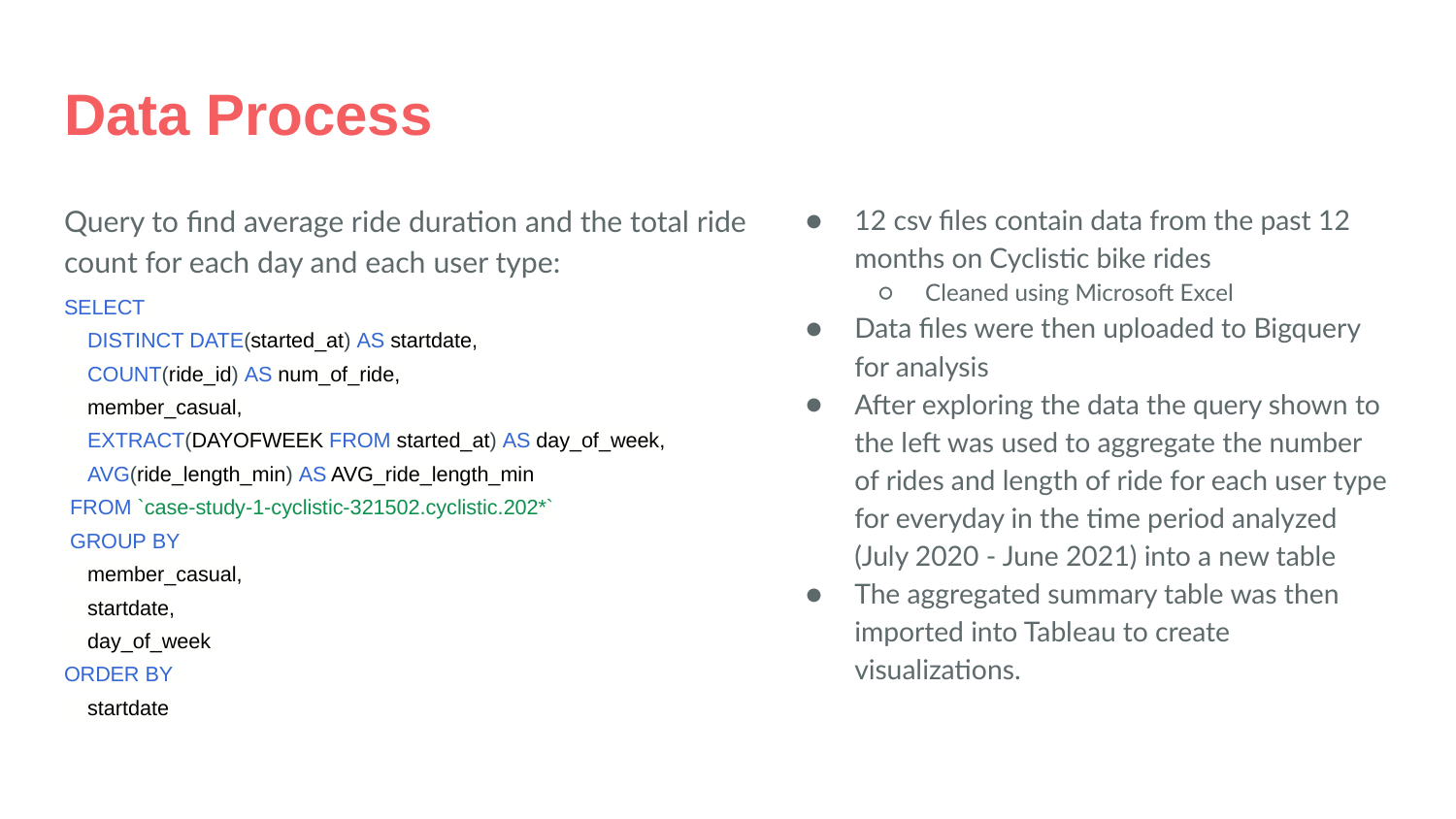

# Data Process
Query to find average ride duration and the total ride count for each day and each user type:
SELECT
    DISTINCT DATE(started_at) AS startdate,
    COUNT(ride_id) AS num_of_ride,
    member_casual,
    EXTRACT(DAYOFWEEK FROM started_at) AS day_of_week,
    AVG(ride_length_min) AS AVG_ride_length_min
 FROM `case-study-1-cyclistic-321502.cyclistic.202*`
 GROUP BY
    member_casual,
    startdate,
    day_of_week
ORDER BY
    startdate

12 csv files contain data from the past 12 months on Cyclistic bike rides
Cleaned using Microsoft Excel
Data files were then uploaded to Bigquery for analysis
After exploring the data the query shown to the left was used to aggregate the number of rides and length of ride for each user type for everyday in the time period analyzed (July 2020 - June 2021) into a new table
The aggregated summary table was then imported into Tableau to create visualizations.